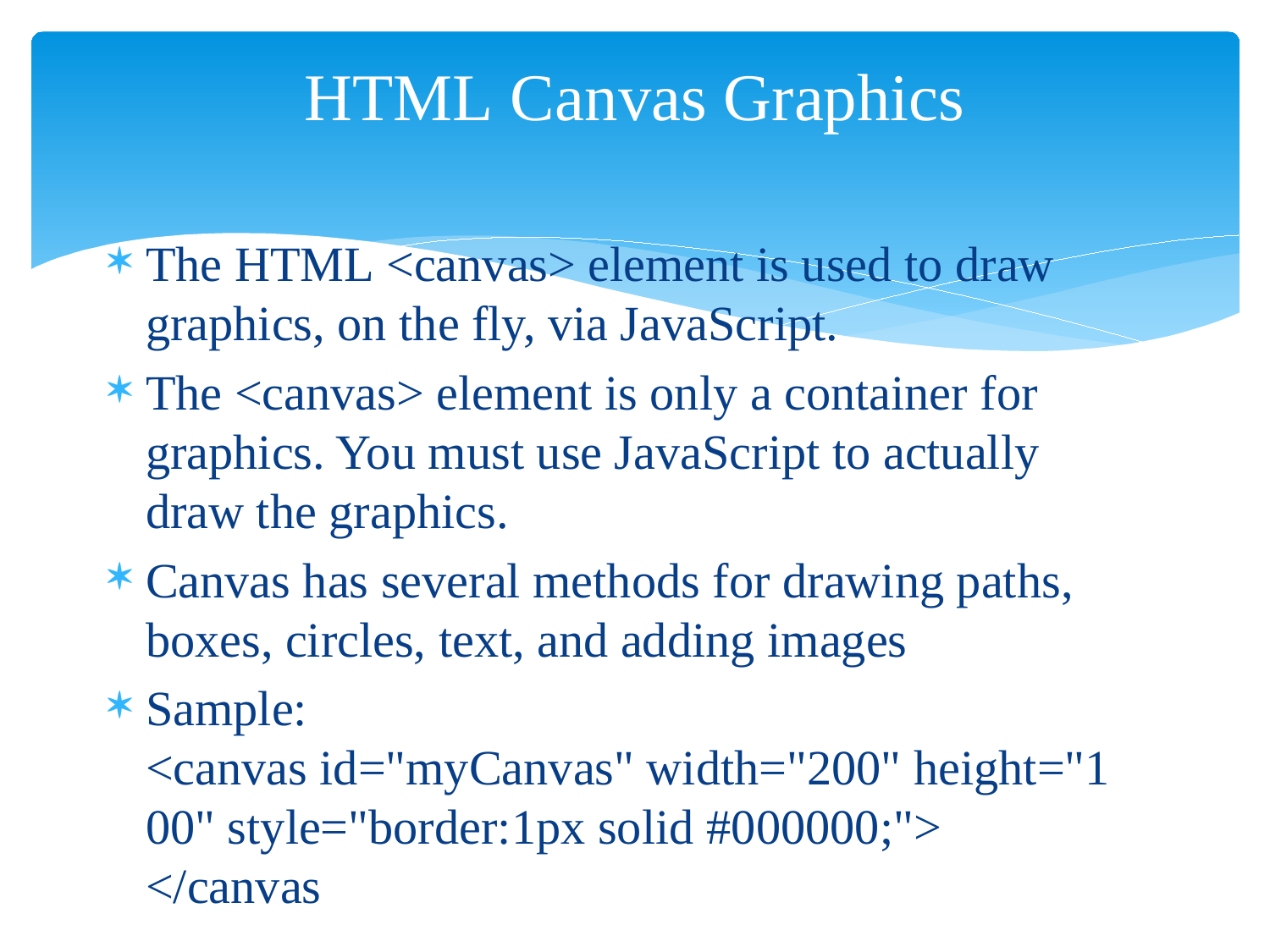

# HTML Canvas Graphics
The HTML <canvas> element is used to draw graphics, on the fly, via JavaScript.
The <canvas> element is only a container for graphics. You must use JavaScript to actually draw the graphics.
Canvas has several methods for drawing paths, boxes, circles, text, and adding images
Sample: <canvas id="myCanvas" width="200" height="100" style="border:1px solid #000000;">
</canvas